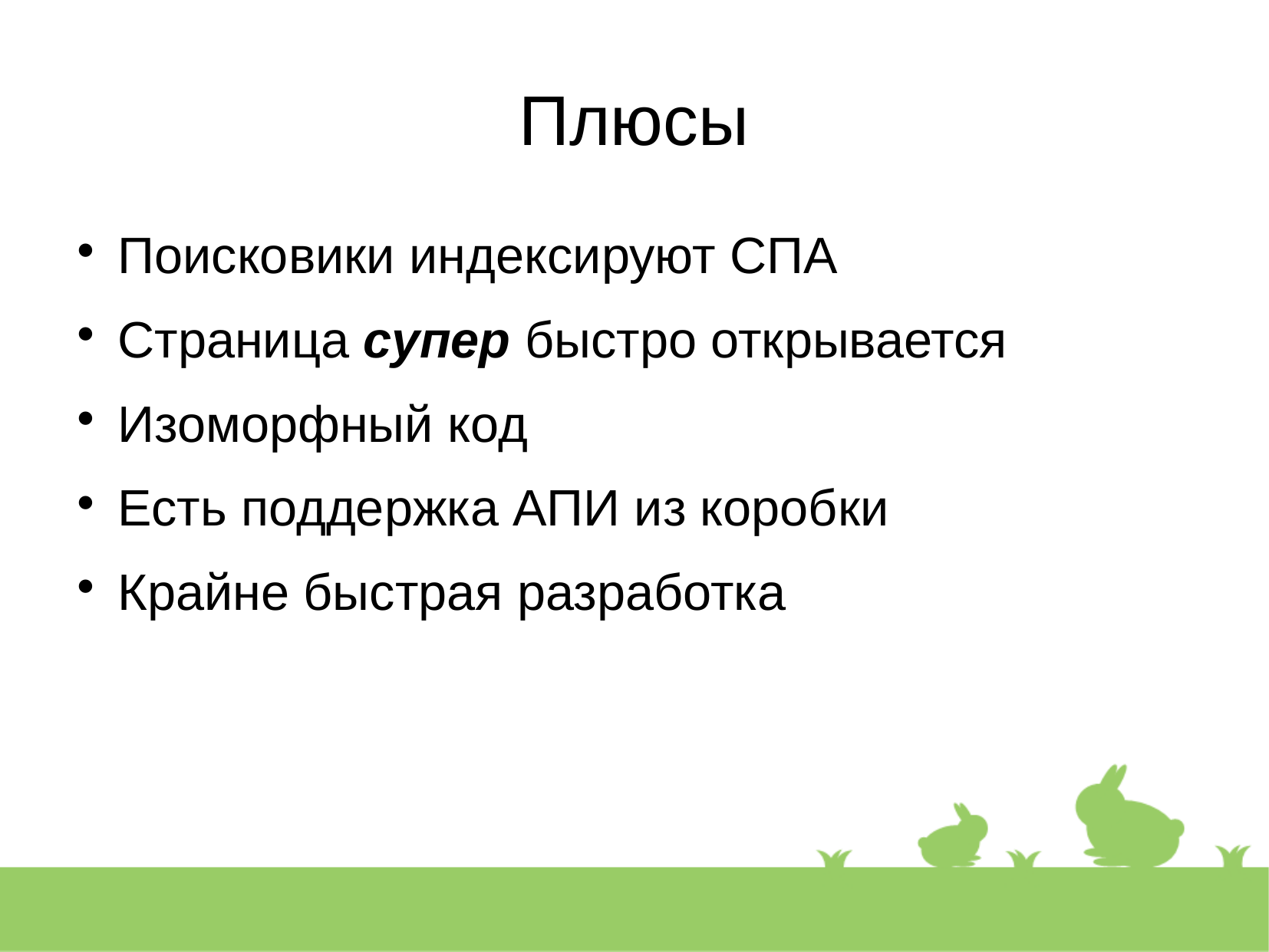

Плюсы
Поисковики индексируют СПА
Страница супер быстро открывается
Изоморфный код
Есть поддержка АПИ из коробки
Крайне быстрая разработка